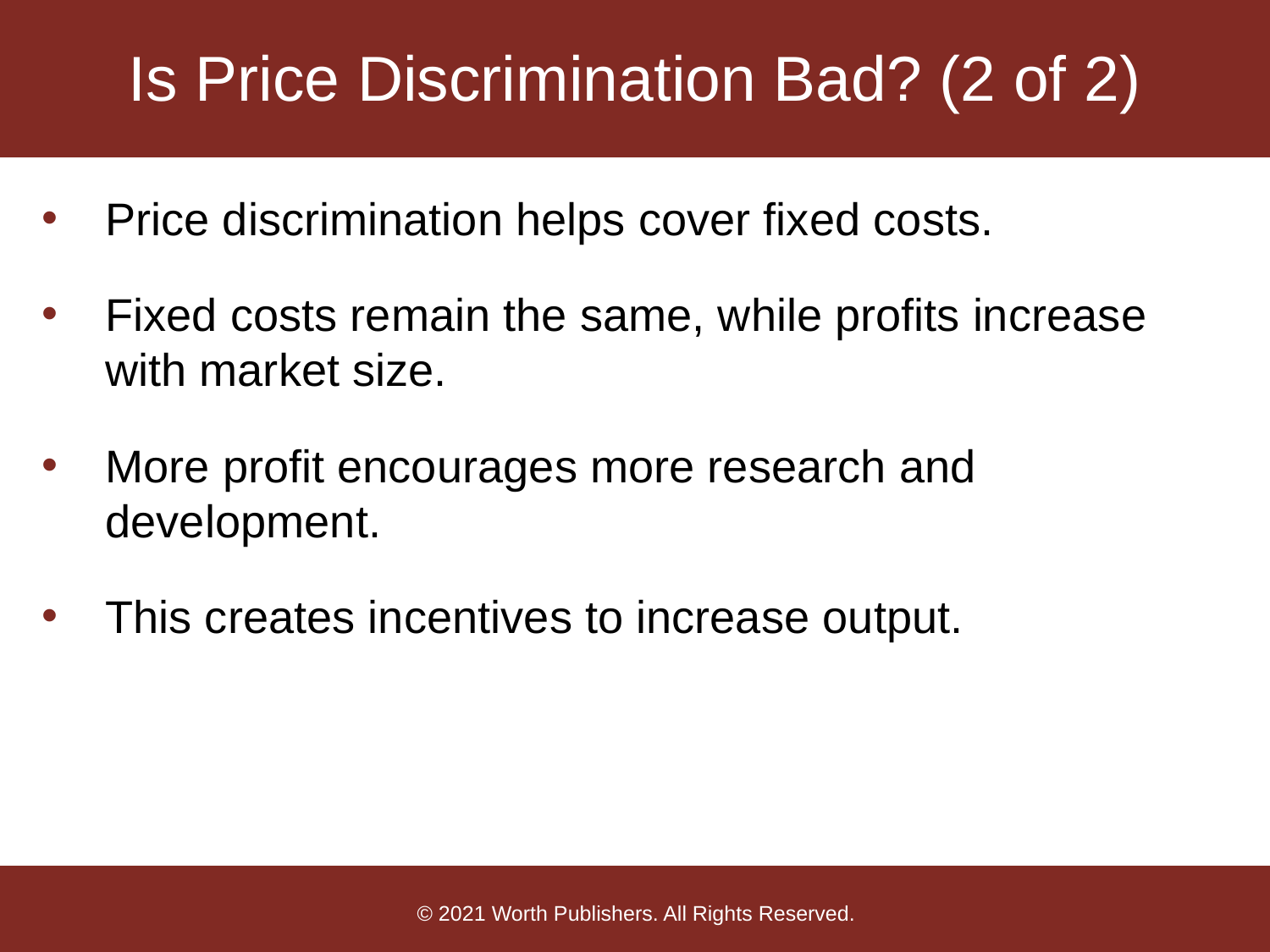

# Is Price Discrimination Bad? (2 of 2)
Price discrimination helps cover fixed costs.
Fixed costs remain the same, while profits increase with market size.
More profit encourages more research and development.
This creates incentives to increase output.